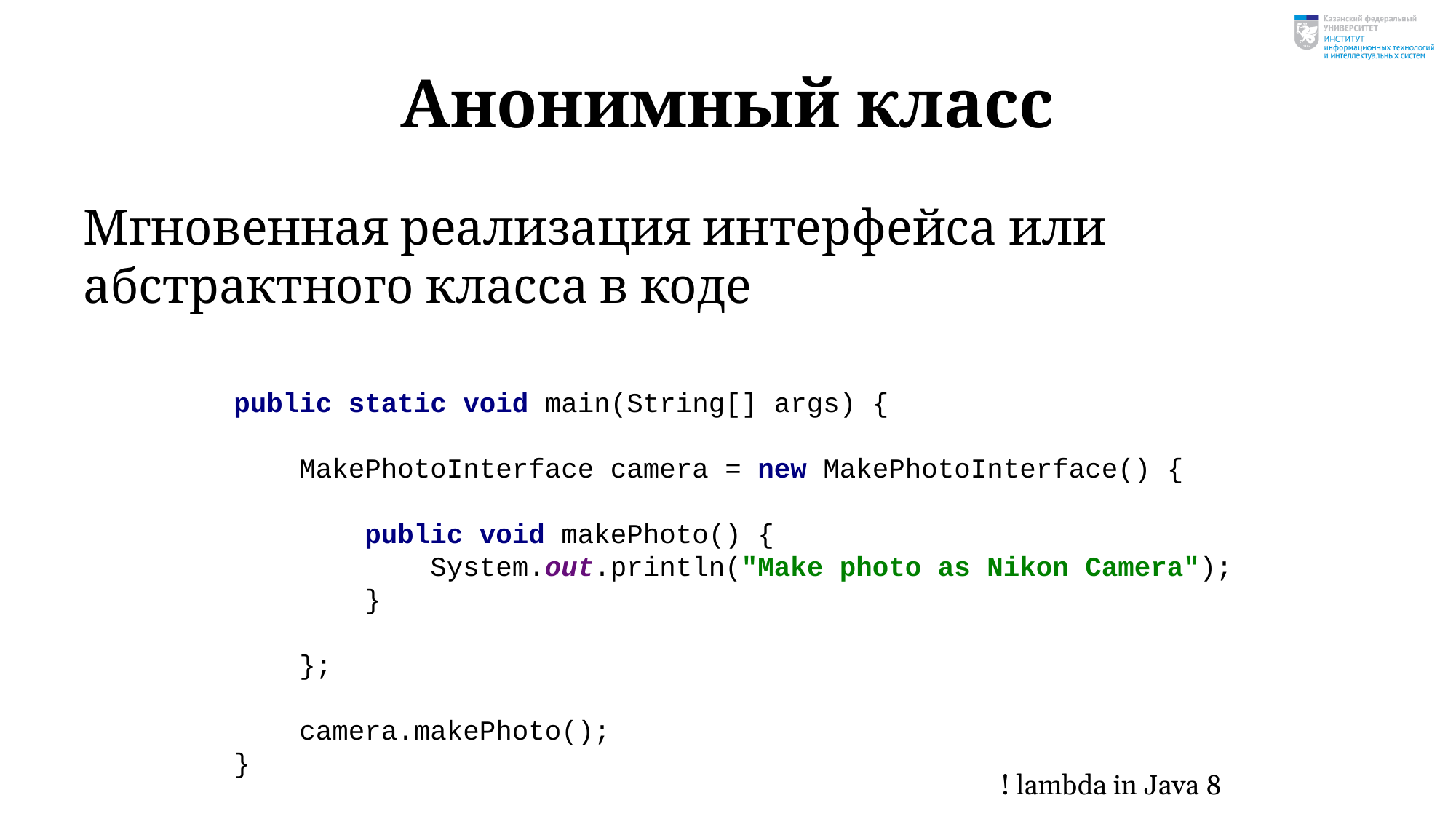

# Анонимный класс
Мгновенная реализация интерфейса или абстрактного класса в коде
public static void main(String[] args) {
    MakePhotoInterface camera = new MakePhotoInterface() {
        public void makePhoto() {
            System.out.println("Make photo as Nikon Camera");
        }
    };
    camera.makePhoto();
}
! lambda in Java 8